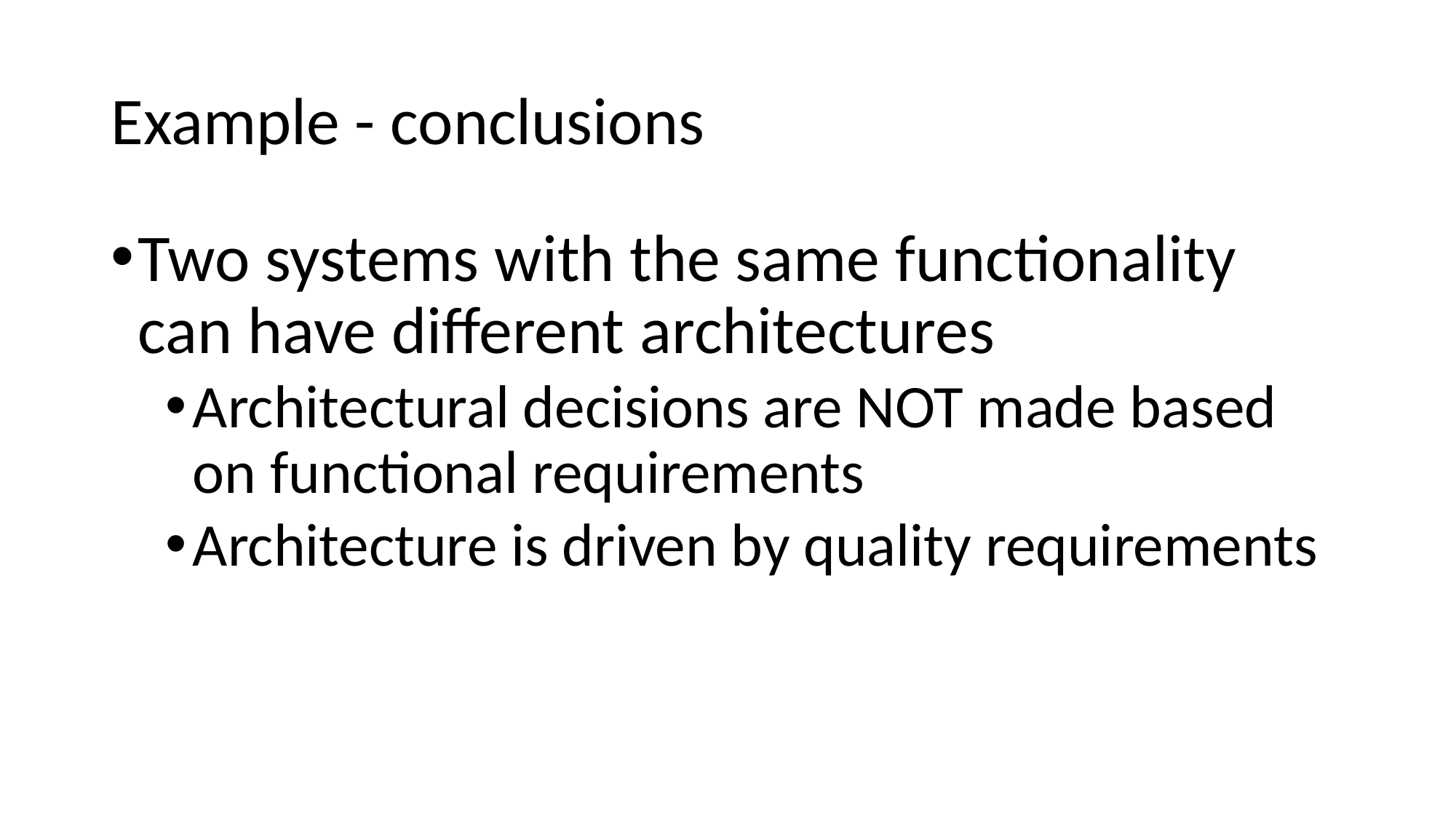

# Example - conclusions
Two systems with the same functionality can have different architectures
Architectural decisions are NOT made based on functional requirements
Architecture is driven by quality requirements